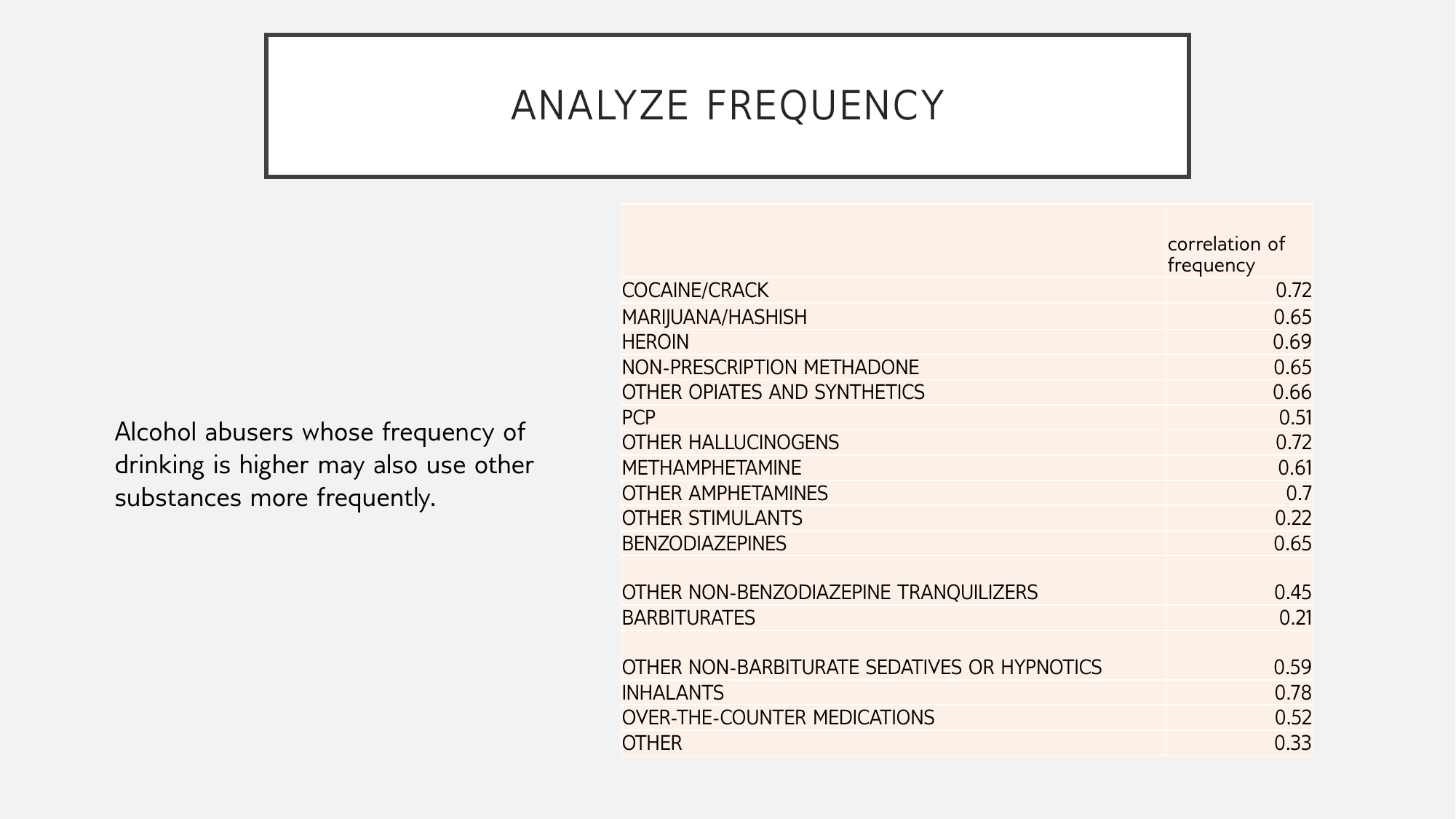

# Analyze frequency
|  | correlation of frequency |
| --- | --- |
| COCAINE/CRACK | 0.72 |
| MARIJUANA/HASHISH | 0.65 |
| HEROIN | 0.69 |
| NON-PRESCRIPTION METHADONE | 0.65 |
| OTHER OPIATES AND SYNTHETICS | 0.66 |
| PCP | 0.51 |
| OTHER HALLUCINOGENS | 0.72 |
| METHAMPHETAMINE | 0.61 |
| OTHER AMPHETAMINES | 0.7 |
| OTHER STIMULANTS | 0.22 |
| BENZODIAZEPINES | 0.65 |
| OTHER NON-BENZODIAZEPINE TRANQUILIZERS | 0.45 |
| BARBITURATES | 0.21 |
| OTHER NON-BARBITURATE SEDATIVES OR HYPNOTICS | 0.59 |
| INHALANTS | 0.78 |
| OVER-THE-COUNTER MEDICATIONS | 0.52 |
| OTHER | 0.33 |

Alcohol abusers whose frequency of drinking is higher may also use other substances more frequently.